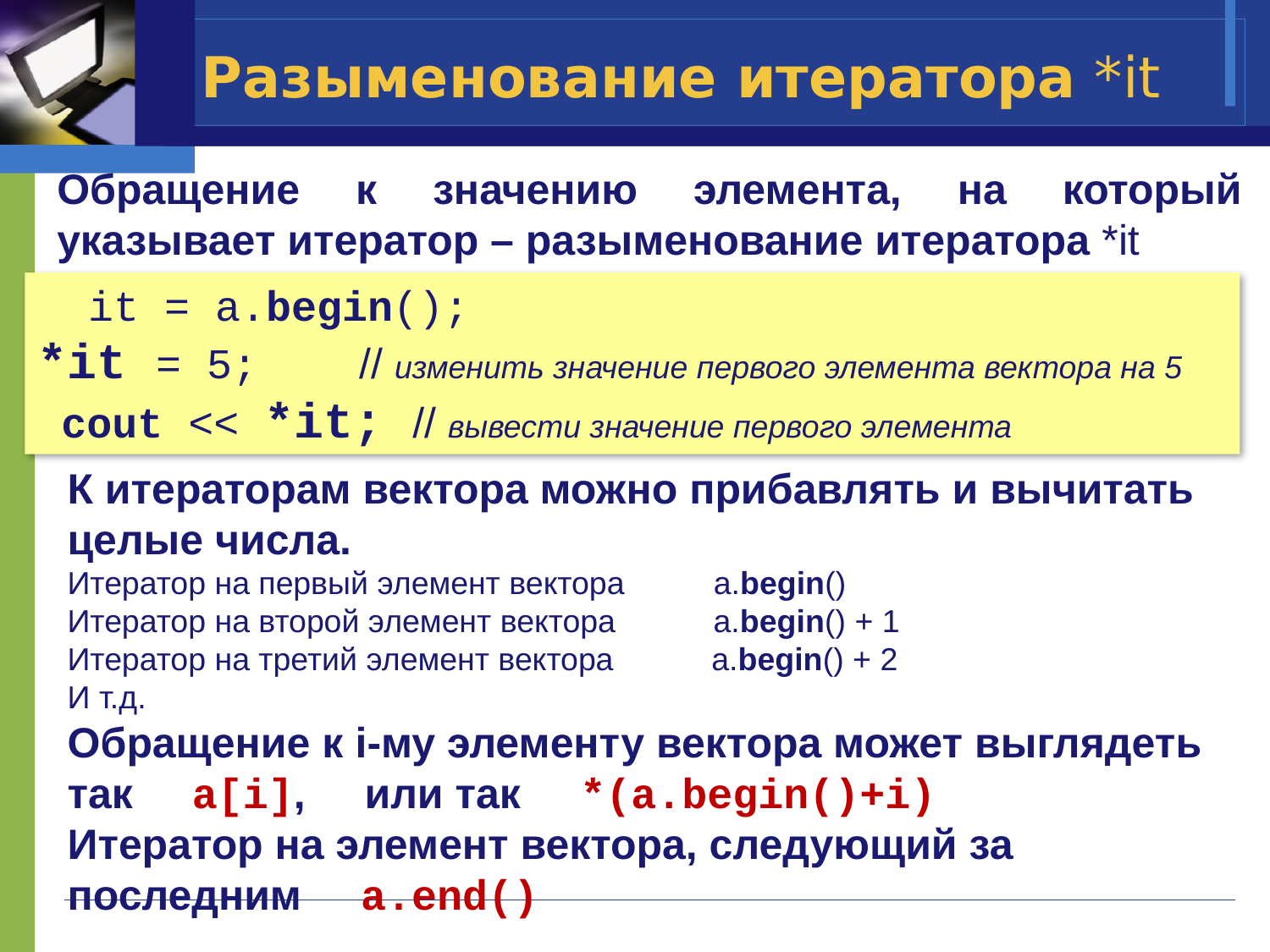

# Разыменование итератора *it
Обращение к значению элемента, на который указывает итератор – разыменование итератора *it
  it = a.begin();
*it = 5;    // изменить значение первого элемента вектора на 5
  cout << *it; // вывести значение первого элемента
К итераторам вектора можно прибавлять и вычитать целые числа.
Итератор на первый элемент вектора          a.begin()
Итератор на второй элемент вектора           a.begin() + 1
Итератор на третий элемент вектора           a.begin() + 2
И т.д.
Обращение к i-му элементу вектора может выглядеть так     a[i],     или так     *(a.begin()+i)
Итератор на элемент вектора, следующий за последним     a.end()